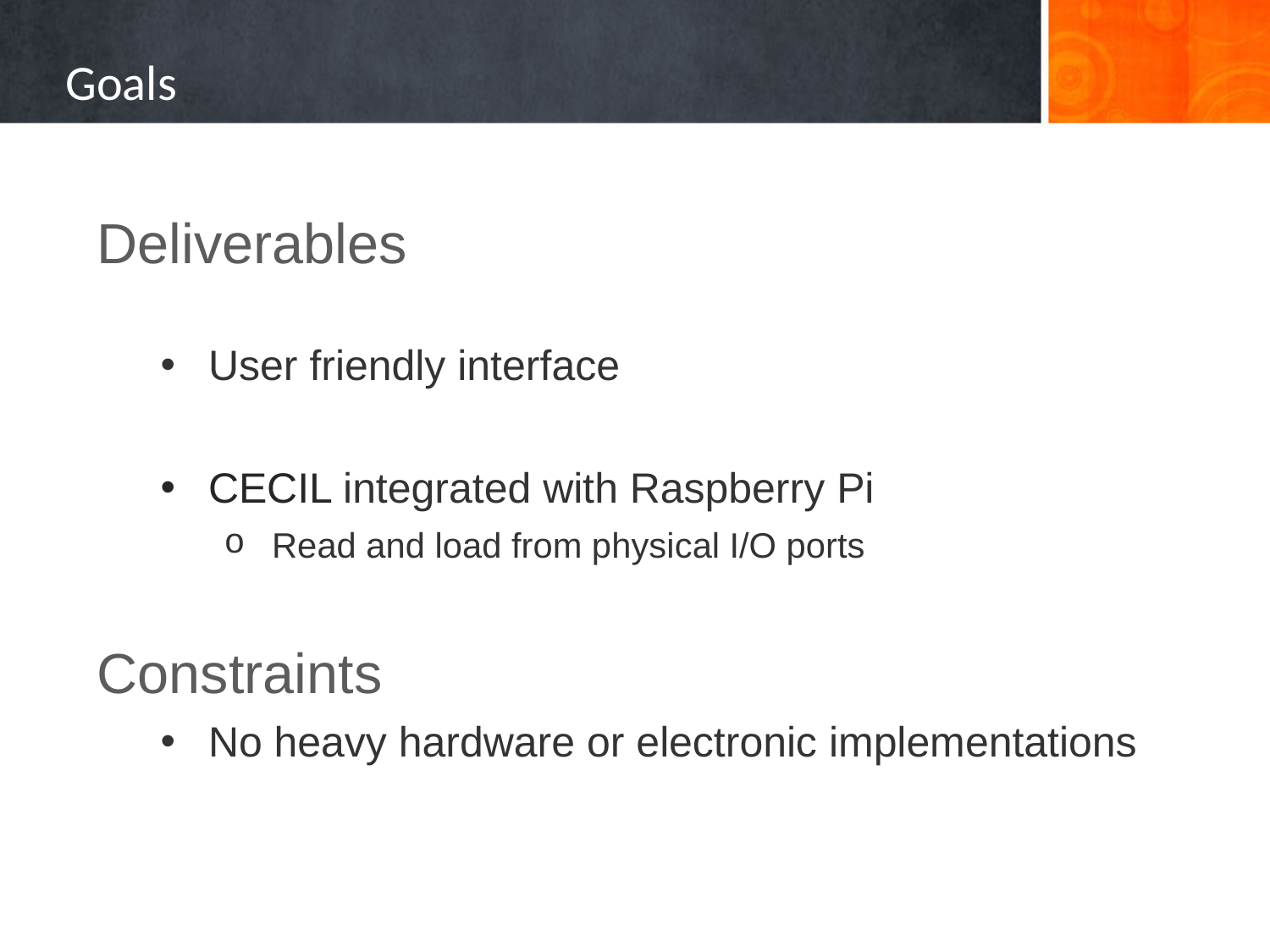

# Goals
Deliverables

User friendly interface

CECIL integrated with Raspberry Pi
Read and load from physical I/O ports

Constraints
No heavy hardware or electronic implementations